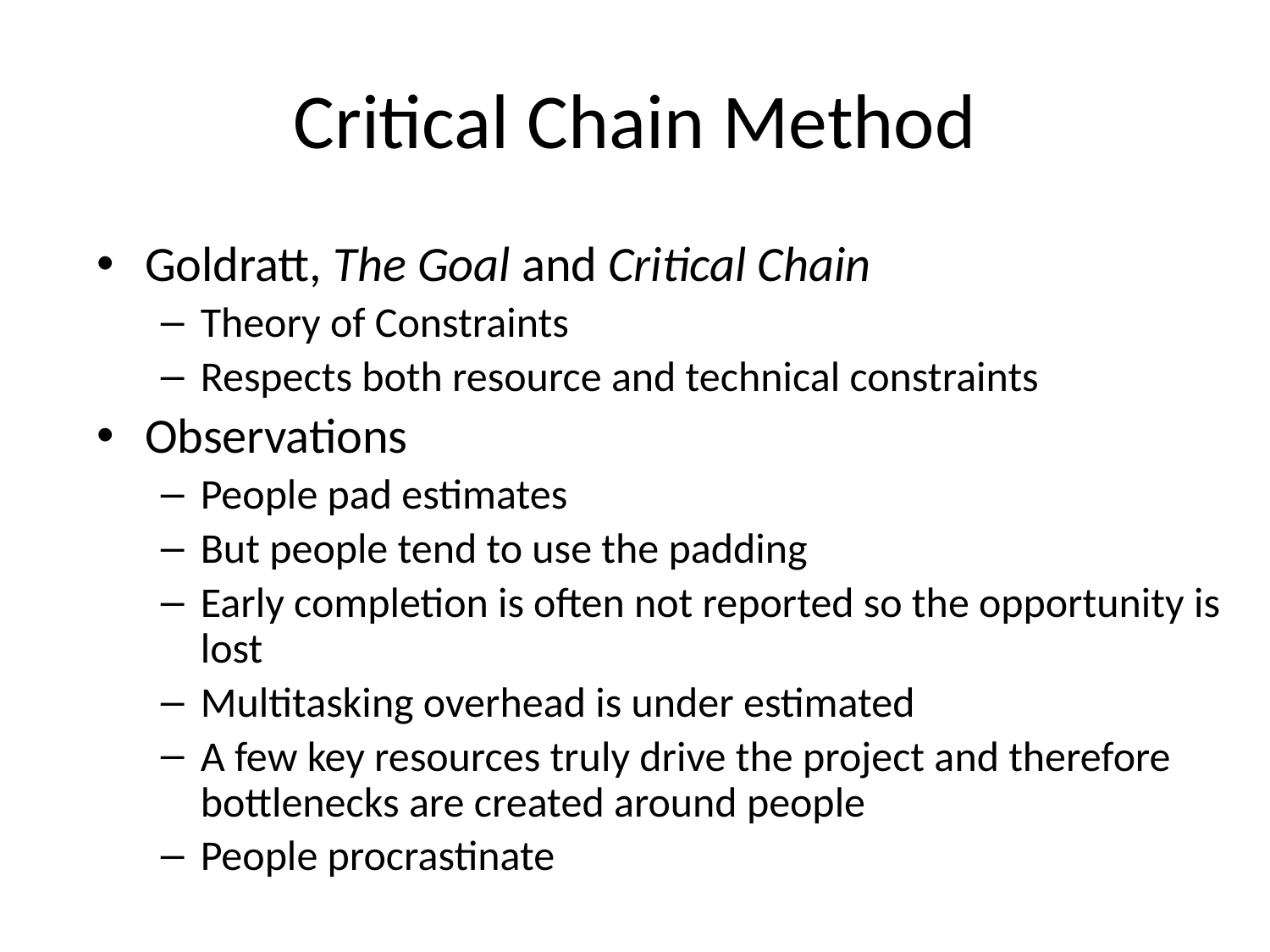

# Critical Chain Method
Goldratt, The Goal and Critical Chain
Theory of Constraints
Respects both resource and technical constraints
Observations
People pad estimates
But people tend to use the padding
Early completion is often not reported so the opportunity is lost
Multitasking overhead is under estimated
A few key resources truly drive the project and therefore bottlenecks are created around people
People procrastinate